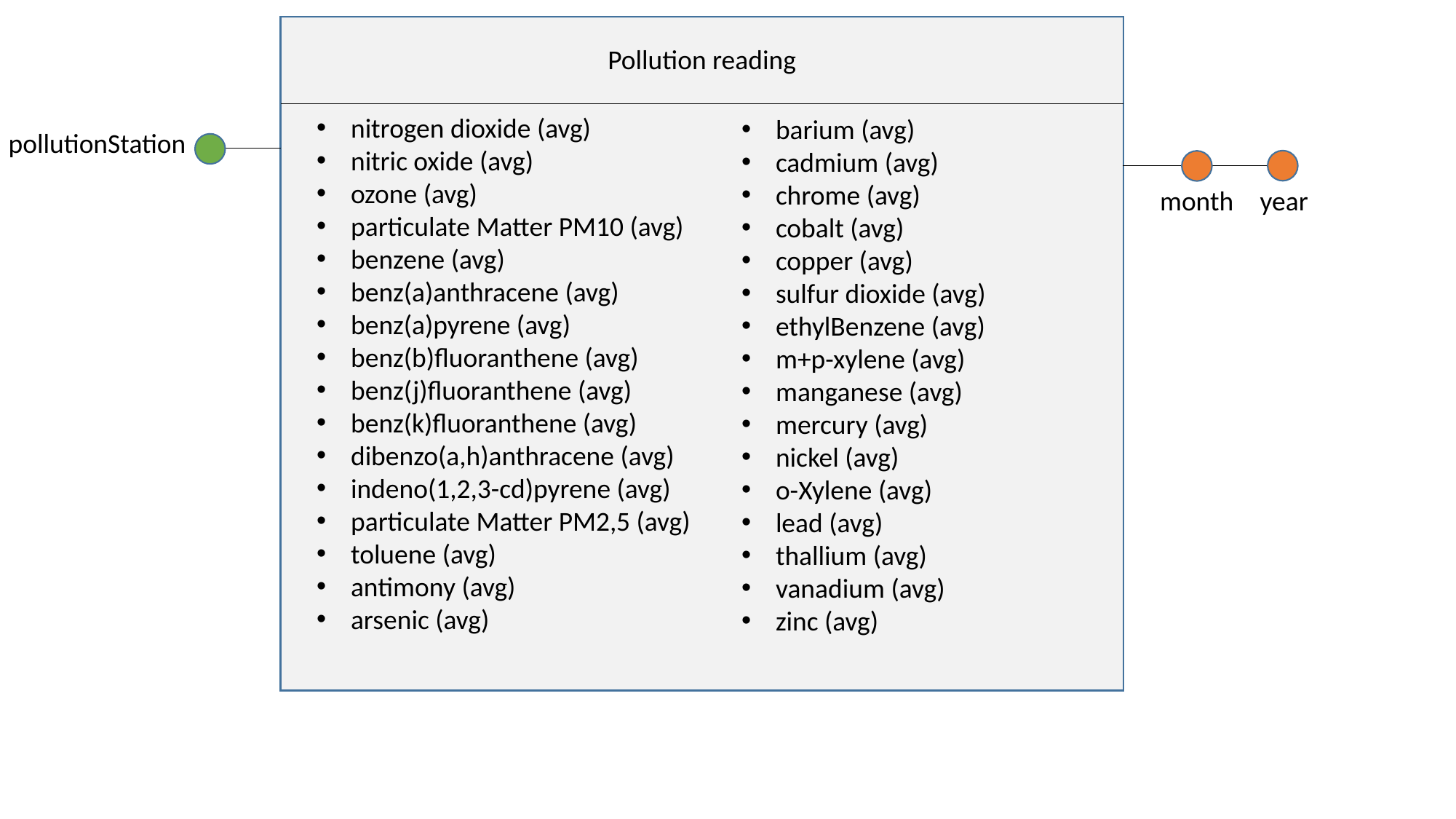

Pollution reading
nitrogen dioxide (avg)
nitric oxide (avg)
ozone (avg)
particulate Matter PM10 (avg)
benzene (avg)
benz(a)anthracene (avg)
benz(a)pyrene (avg)
benz(b)fluoranthene (avg)
benz(j)fluoranthene (avg)
benz(k)fluoranthene (avg)
dibenzo(a,h)anthracene (avg)
indeno(1,2,3-cd)pyrene (avg)
particulate Matter PM2,5 (avg)
toluene (avg)
antimony (avg)
arsenic (avg)
barium (avg)
cadmium (avg)
chrome (avg)
cobalt (avg)
copper (avg)
sulfur dioxide (avg)
ethylBenzene (avg)
m+p-xylene (avg)
manganese (avg)
mercury (avg)
nickel (avg)
o-Xylene (avg)
lead (avg)
thallium (avg)
vanadium (avg)
zinc (avg)
pollutionStation

month
year